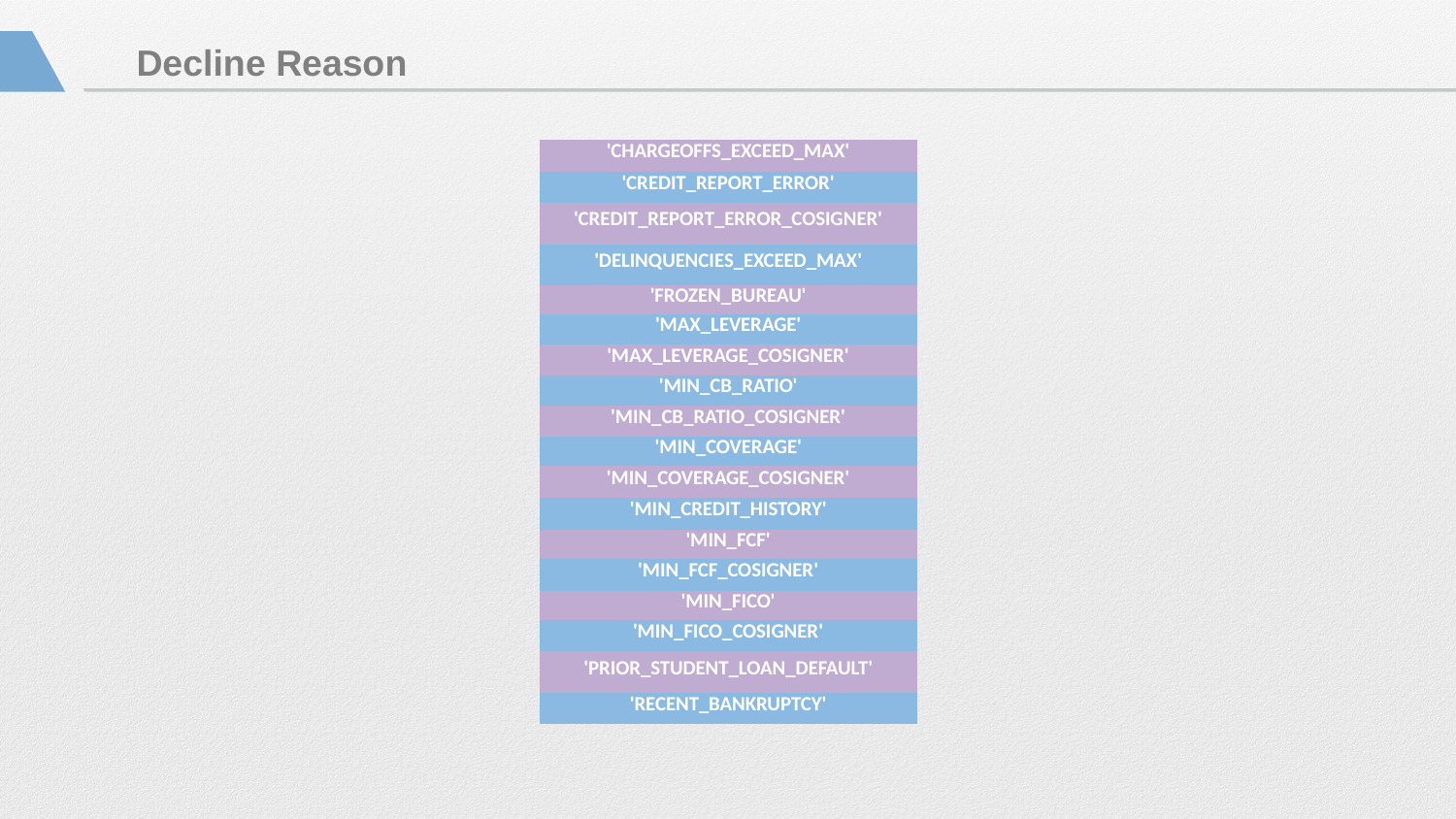

Decline Reason
| 'CHARGEOFFS\_EXCEED\_MAX' |
| --- |
| 'CREDIT\_REPORT\_ERROR' |
| 'CREDIT\_REPORT\_ERROR\_COSIGNER' |
| 'DELINQUENCIES\_EXCEED\_MAX' |
| 'FROZEN\_BUREAU' |
| 'MAX\_LEVERAGE' |
| 'MAX\_LEVERAGE\_COSIGNER' |
| 'MIN\_CB\_RATIO' |
| 'MIN\_CB\_RATIO\_COSIGNER' |
| 'MIN\_COVERAGE' |
| 'MIN\_COVERAGE\_COSIGNER' |
| 'MIN\_CREDIT\_HISTORY' |
| 'MIN\_FCF' |
| 'MIN\_FCF\_COSIGNER' |
| 'MIN\_FICO' |
| 'MIN\_FICO\_COSIGNER' |
| 'PRIOR\_STUDENT\_LOAN\_DEFAULT' |
| 'RECENT\_BANKRUPTCY' |